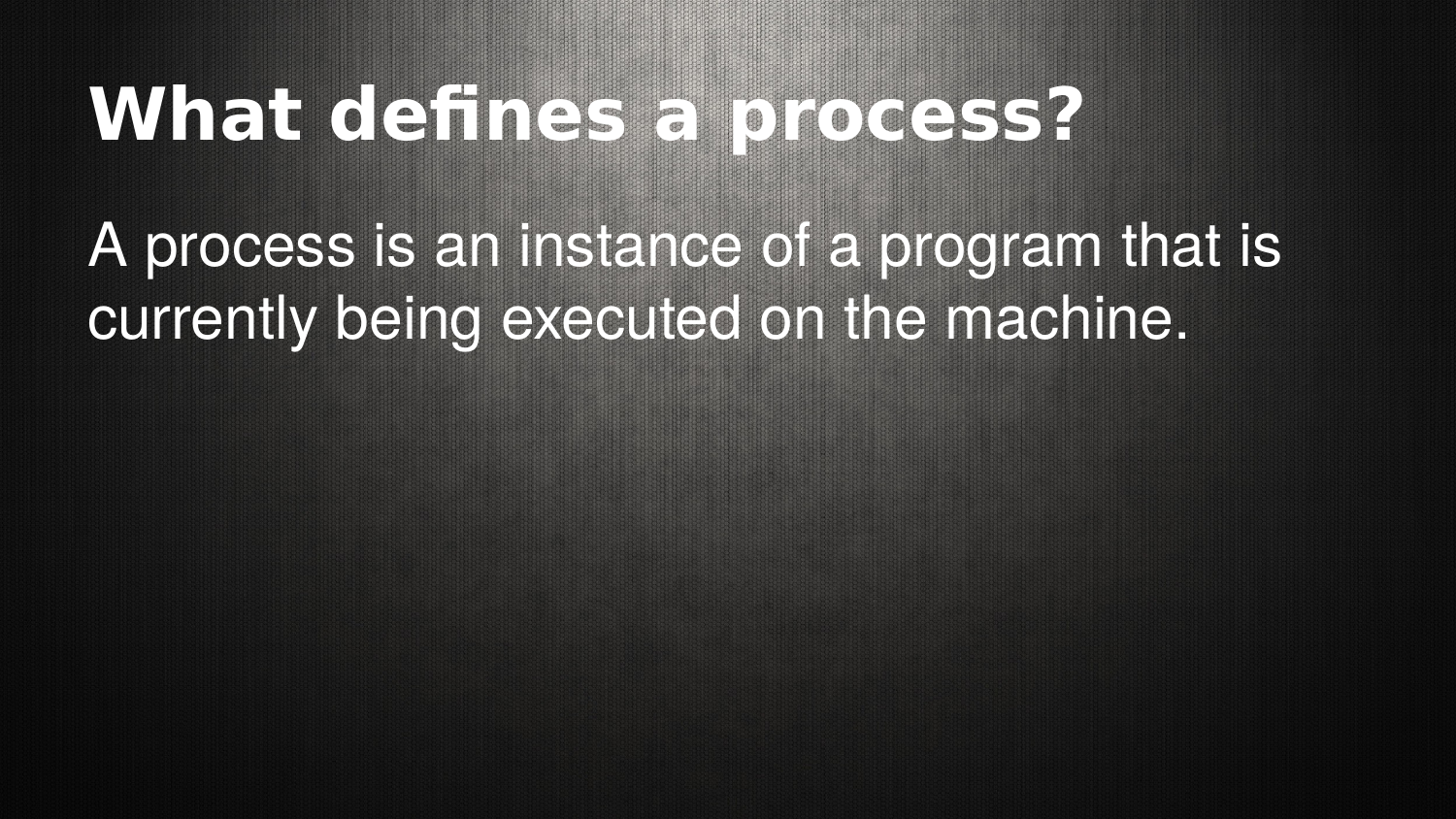

# What defines a process?
A process is an instance of a program that is currently being executed on the machine.